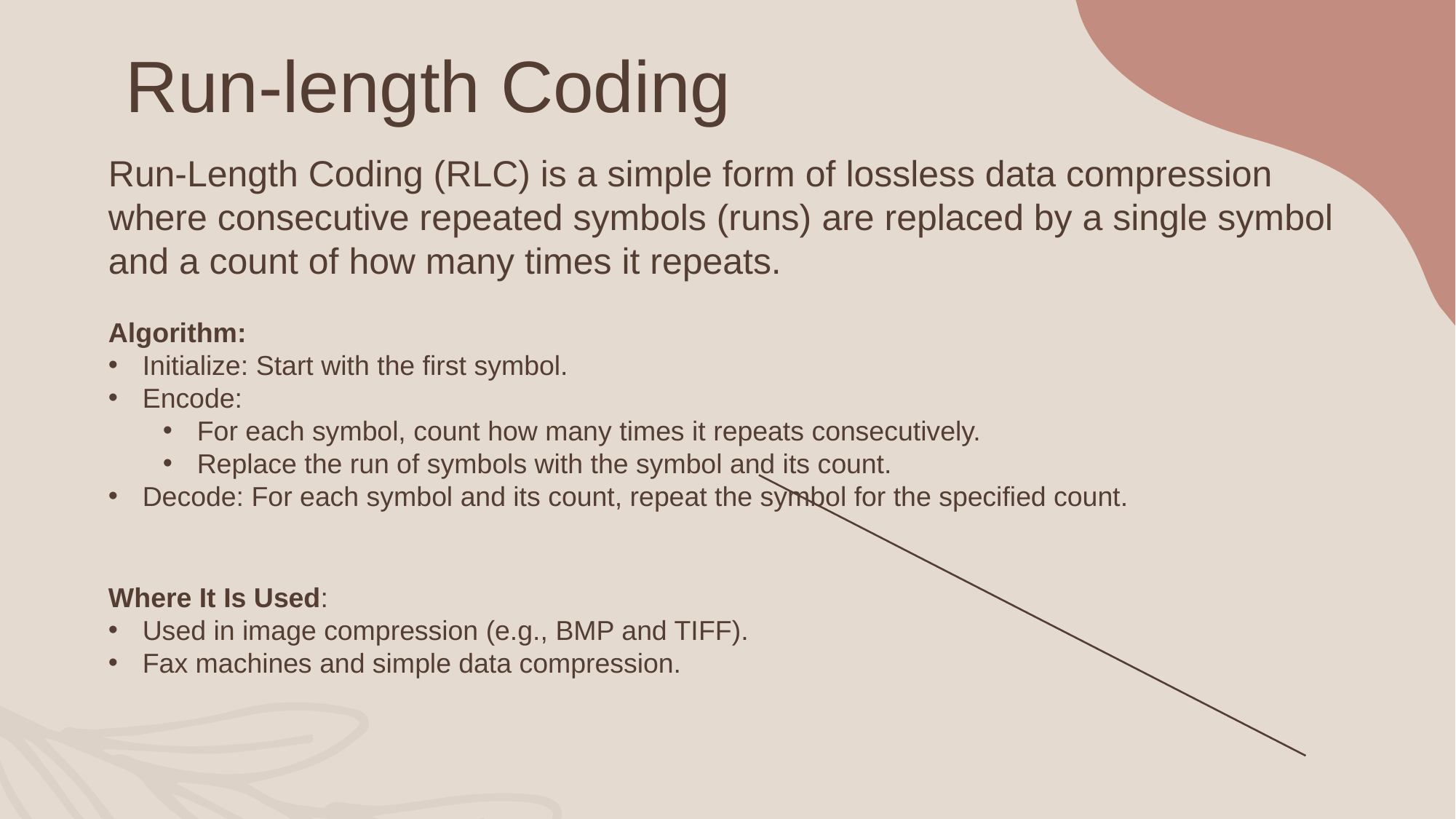

Run-length Coding
Run-Length Coding (RLC) is a simple form of lossless data compression where consecutive repeated symbols (runs) are replaced by a single symbol and a count of how many times it repeats.
Algorithm:
Initialize: Start with the first symbol.
Encode:
For each symbol, count how many times it repeats consecutively.
Replace the run of symbols with the symbol and its count.
Decode: For each symbol and its count, repeat the symbol for the specified count.
Where It Is Used:
Used in image compression (e.g., BMP and TIFF).
Fax machines and simple data compression.